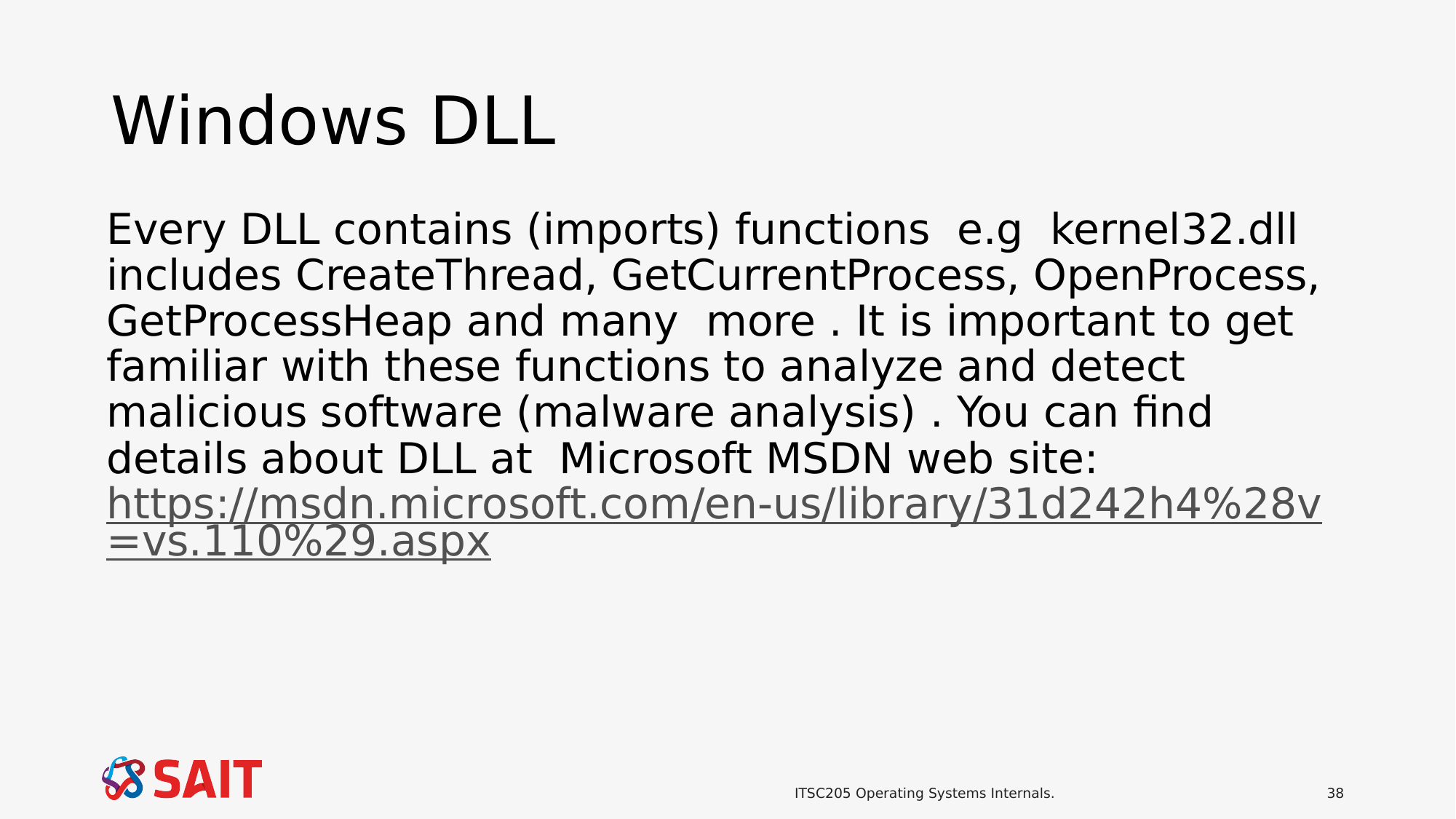

# Windows DLL
Every DLL contains (imports) functions  e.g  kernel32.dll  includes CreateThread, GetCurrentProcess, OpenProcess, GetProcessHeap and many  more . It is important to get familiar with these functions to analyze and detect malicious software (malware analysis) . You can find details about DLL at  Microsoft MSDN web site: https://msdn.microsoft.com/en-us/library/31d242h4%28v=vs.110%29.aspx

ITSC205 Operating Systems Internals.
38